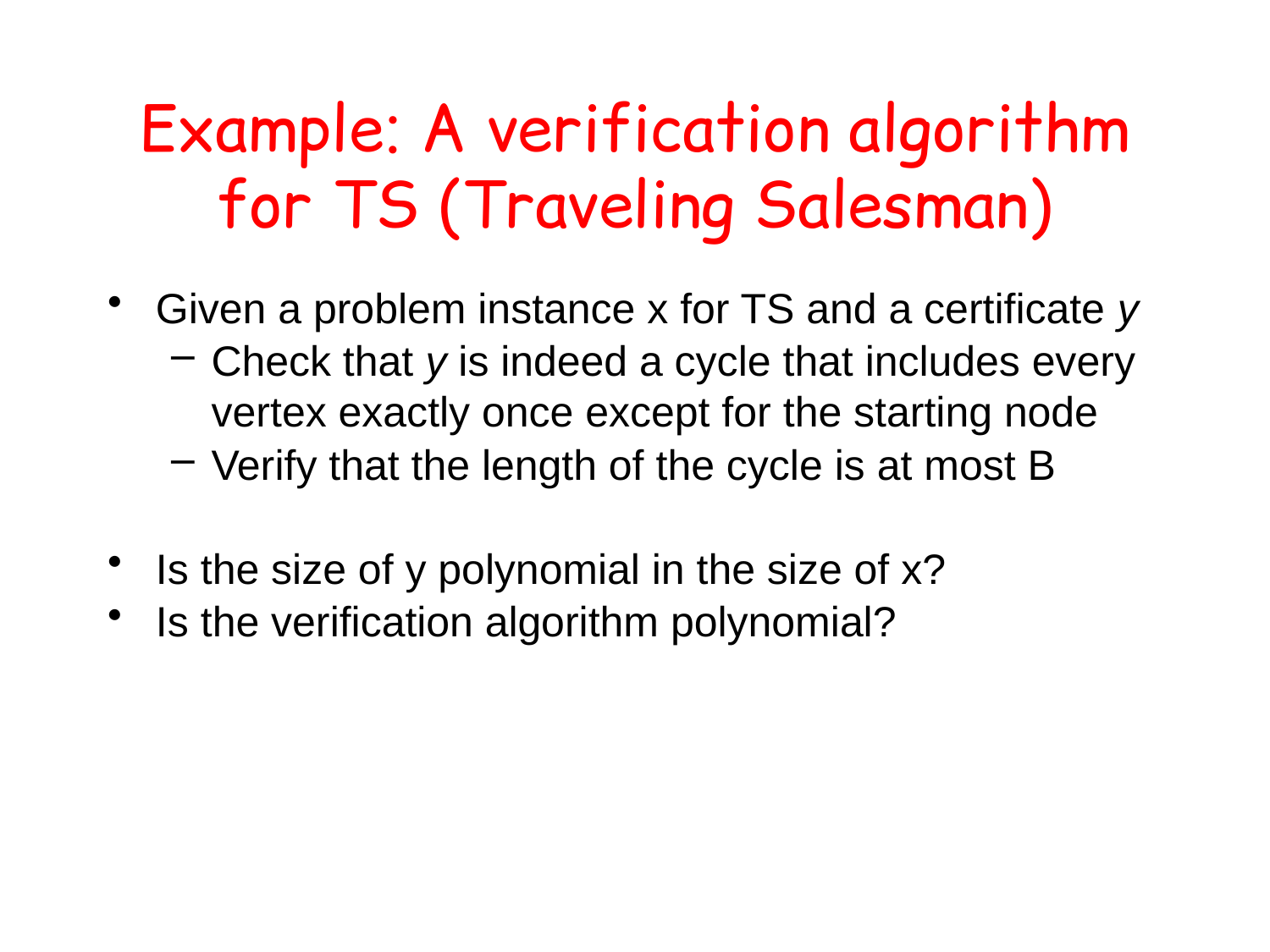

# Example: A verification algorithm for TS (Traveling Salesman)
Given a problem instance x for TS and a certificate y
Check that y is indeed a cycle that includes every vertex exactly once except for the starting node
Verify that the length of the cycle is at most B
Is the size of y polynomial in the size of x?
Is the verification algorithm polynomial?